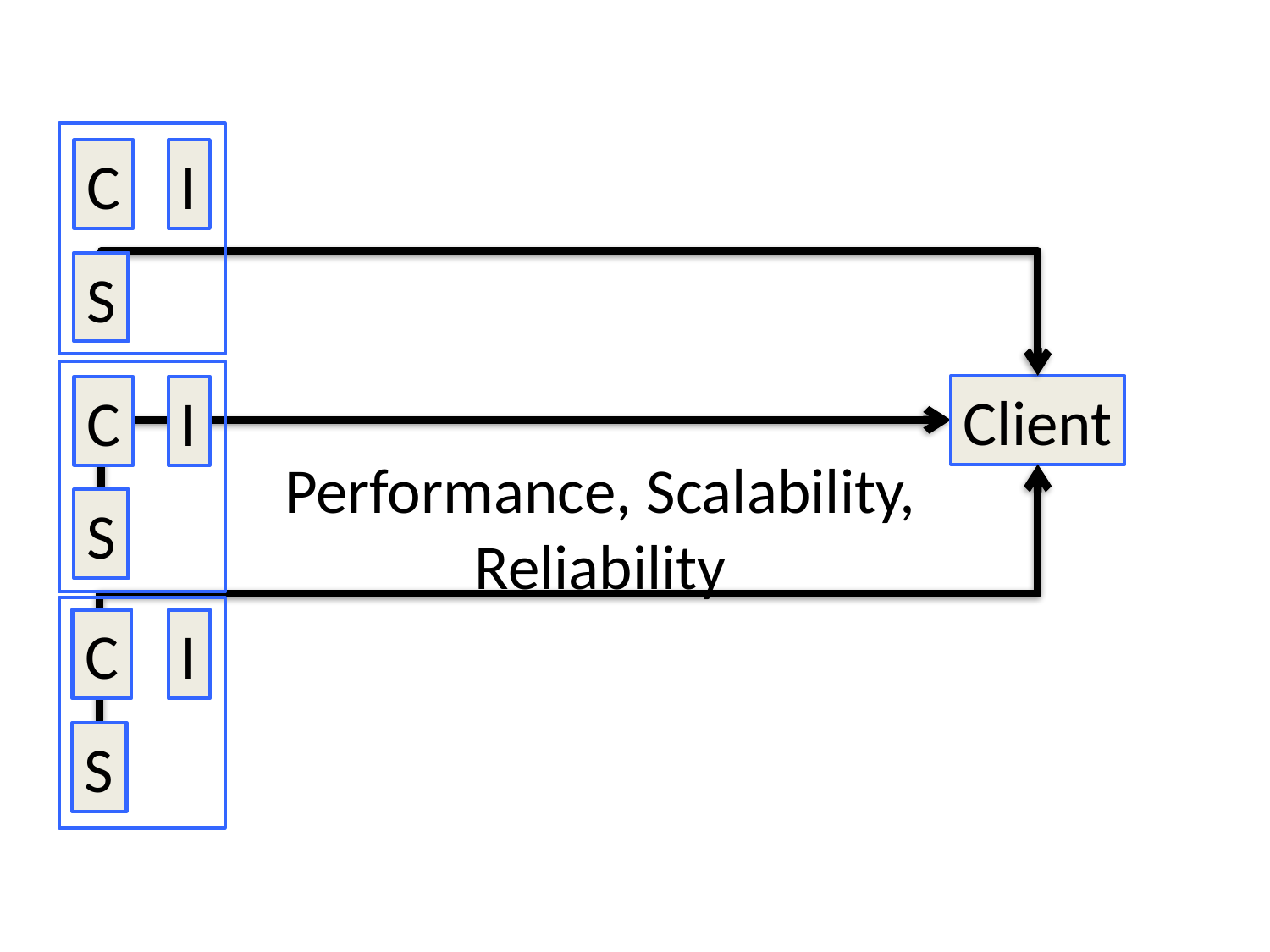

C
I
S

Client
C
I
Performance, Scalability,
Reliability
S

C
I
S